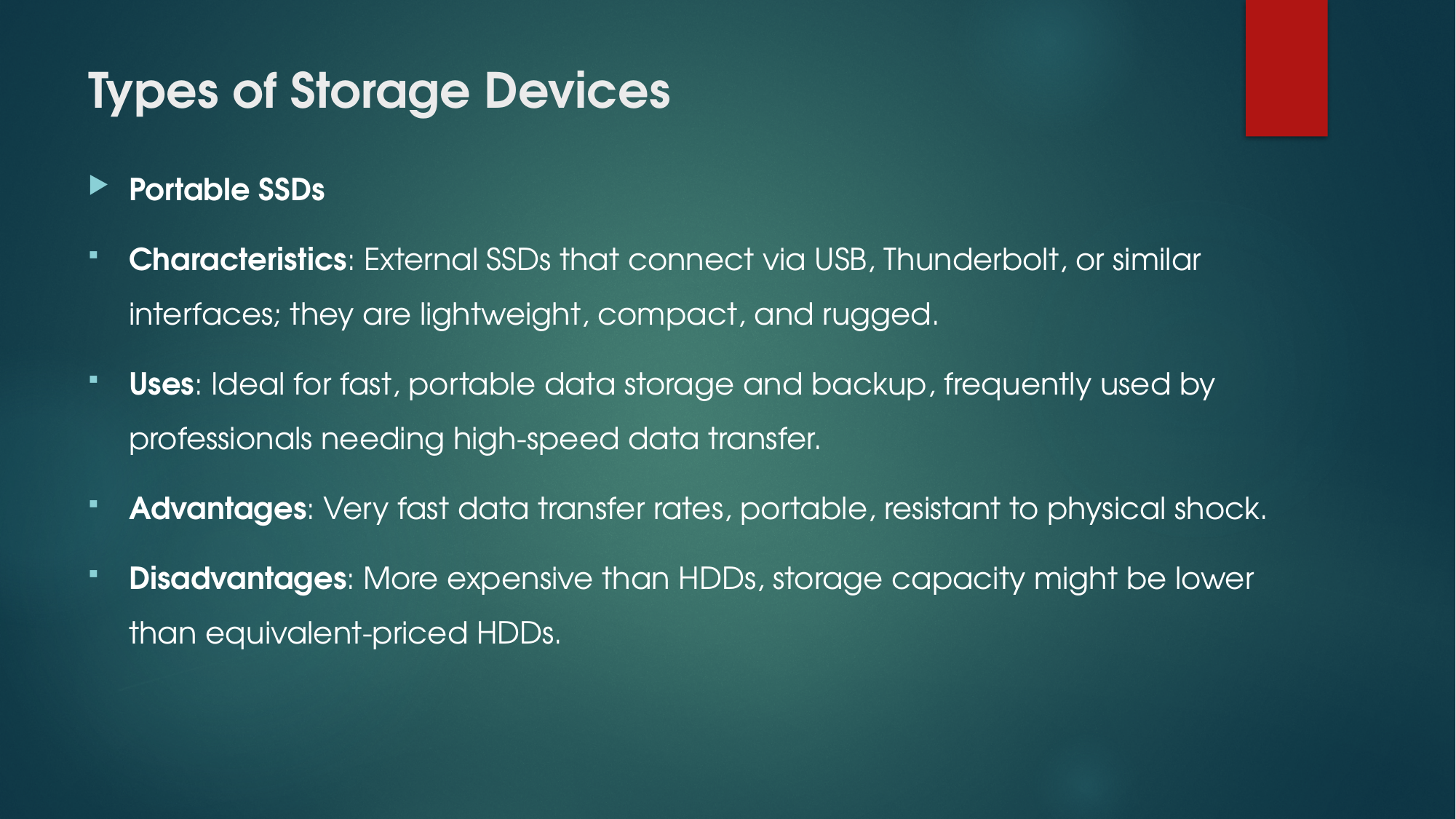

# Types of Storage Devices
Portable SSDs
Characteristics: External SSDs that connect via USB, Thunderbolt, or similar interfaces; they are lightweight, compact, and rugged.
Uses: Ideal for fast, portable data storage and backup, frequently used by professionals needing high-speed data transfer.
Advantages: Very fast data transfer rates, portable, resistant to physical shock.
Disadvantages: More expensive than HDDs, storage capacity might be lower than equivalent-priced HDDs.